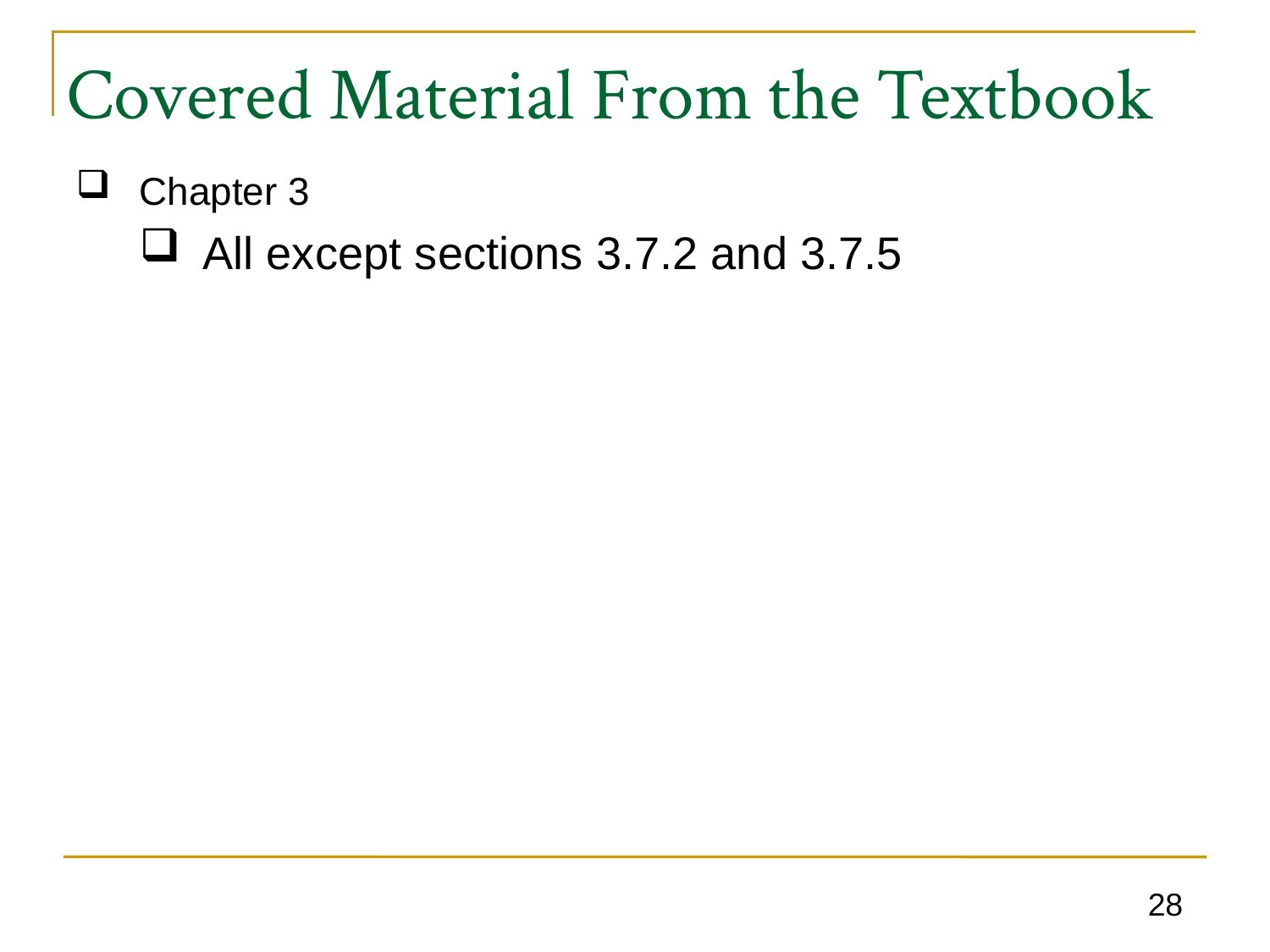

# Covered Material From the Textbook
Chapter 3
All except sections 3.7.2 and 3.7.5
28